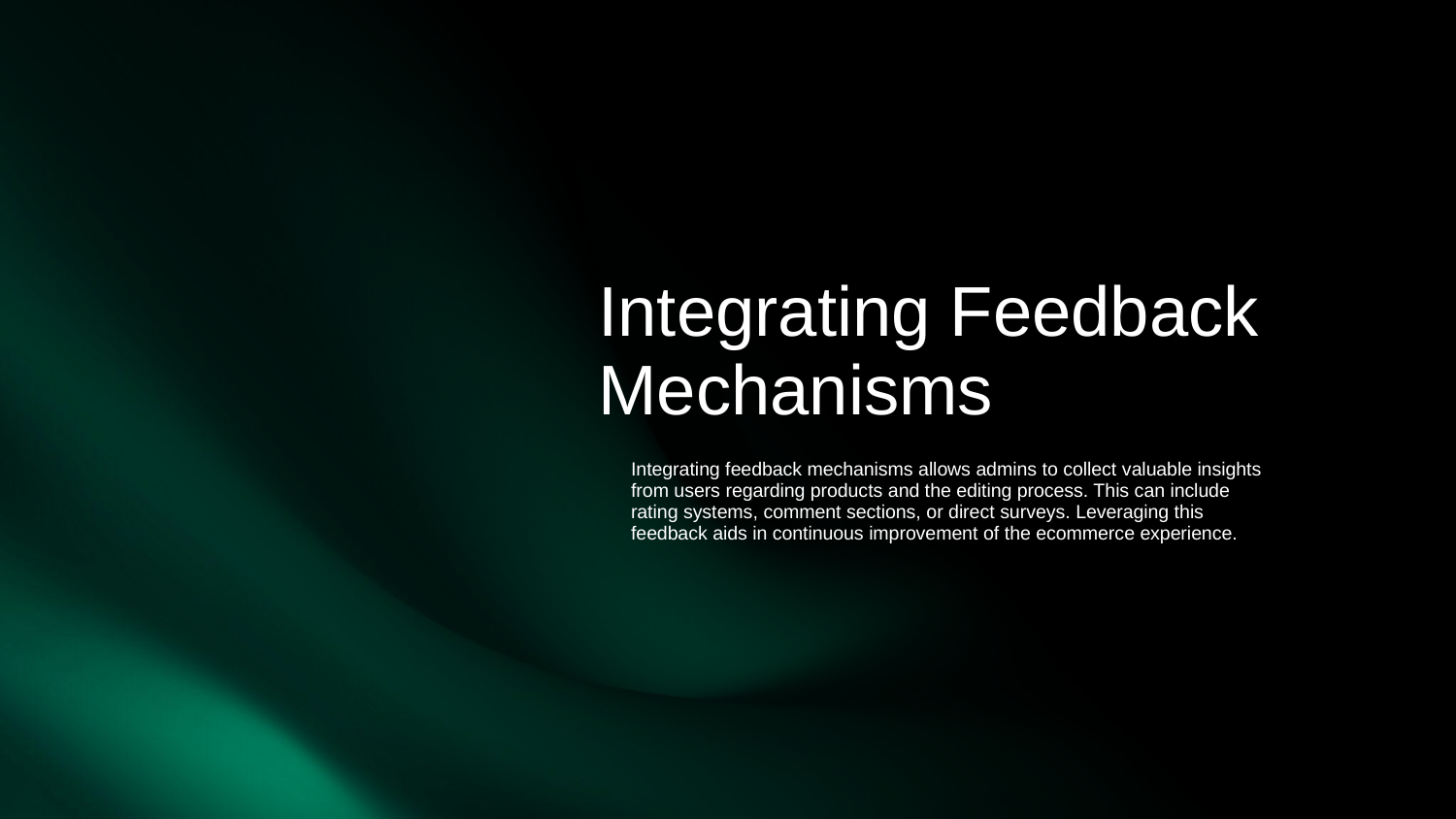

# Integrating Feedback Mechanisms
Integrating feedback mechanisms allows admins to collect valuable insights from users regarding products and the editing process. This can include rating systems, comment sections, or direct surveys. Leveraging this feedback aids in continuous improvement of the ecommerce experience.